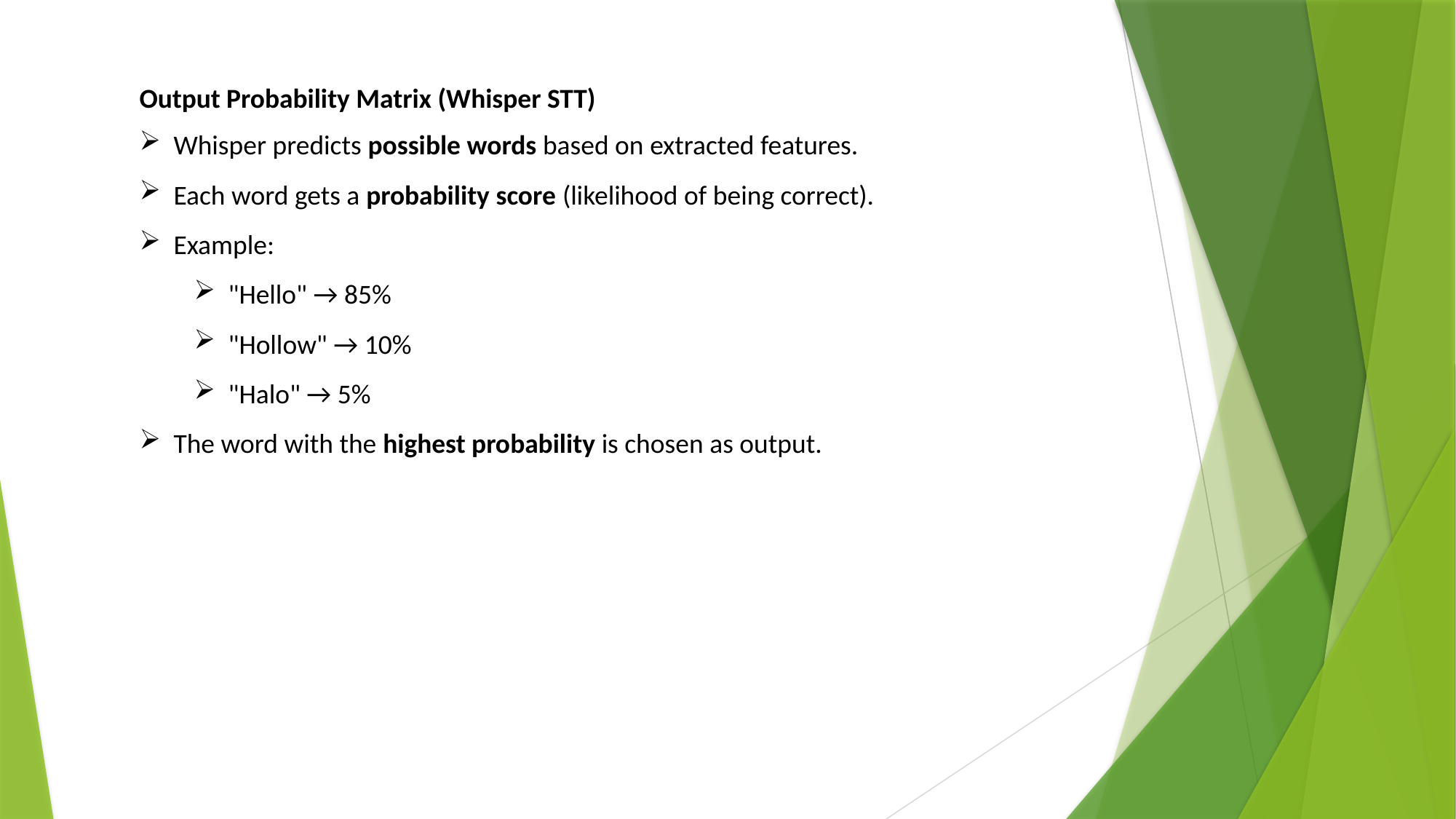

Output Probability Matrix (Whisper STT)
Whisper predicts possible words based on extracted features.
Each word gets a probability score (likelihood of being correct).
Example:
"Hello" → 85%
"Hollow" → 10%
"Halo" → 5%
The word with the highest probability is chosen as output.